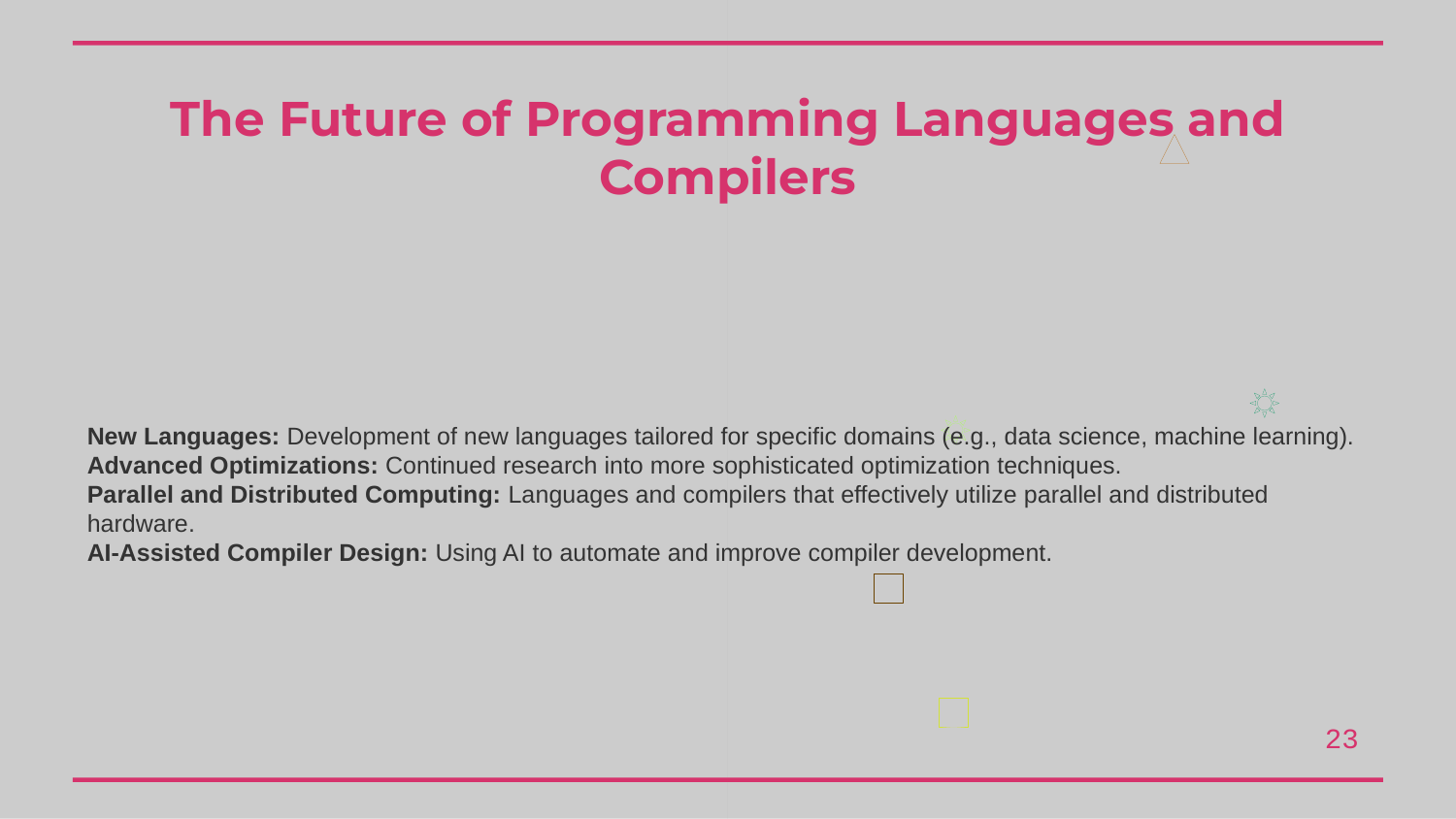

The Future of Programming Languages and Compilers

New Languages: Development of new languages tailored for specific domains (e.g., data science, machine learning).
Advanced Optimizations: Continued research into more sophisticated optimization techniques.
Parallel and Distributed Computing: Languages and compilers that effectively utilize parallel and distributed hardware.
AI-Assisted Compiler Design: Using AI to automate and improve compiler development.

23